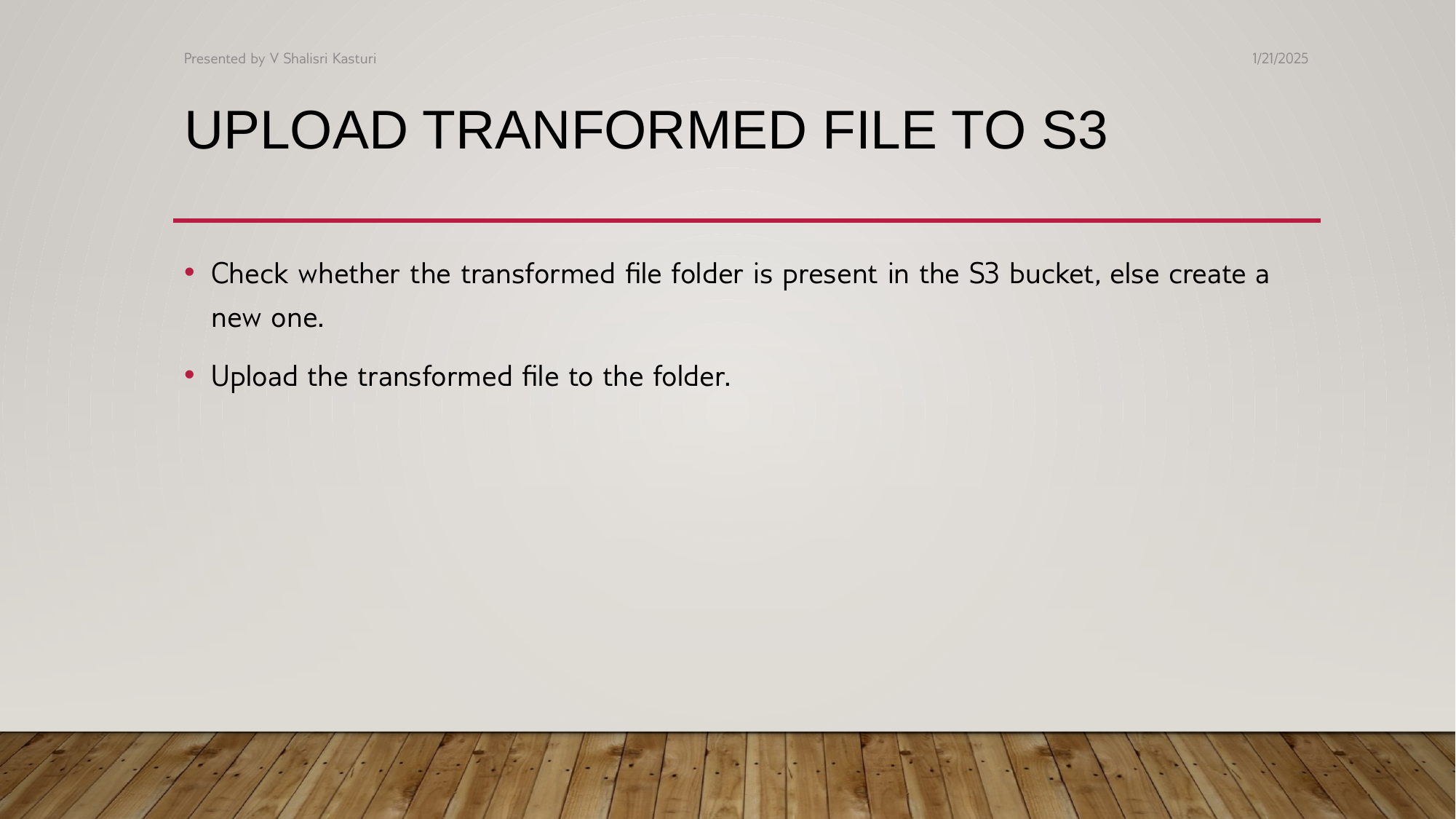

Presented by V Shalisri Kasturi
1/21/2025
# UPLOAD TRANFORMED FILE TO S3
Check whether the transformed file folder is present in the S3 bucket, else create a new one.
Upload the transformed file to the folder.